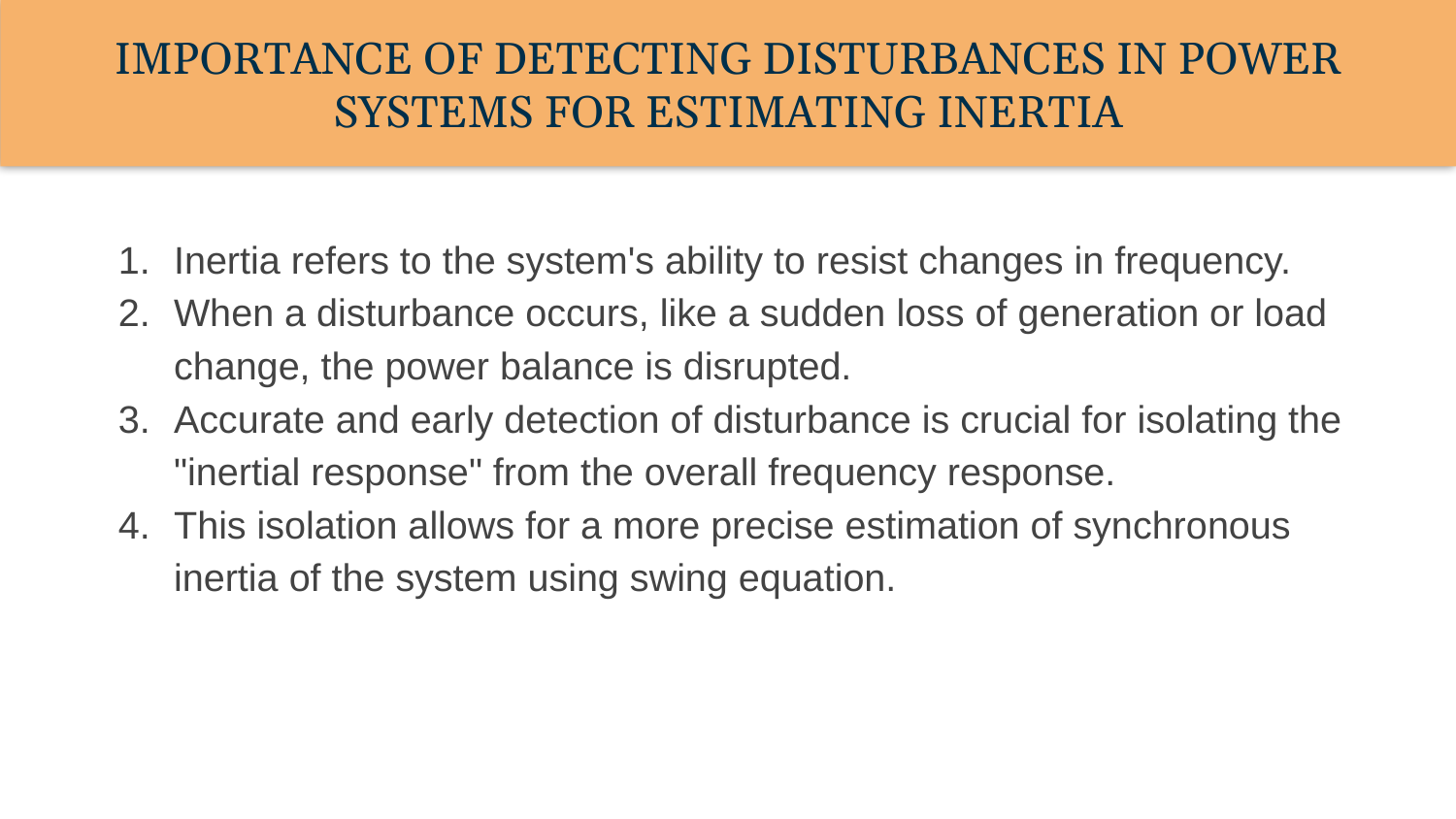

IMPORTANCE OF DETECTING DISTURBANCES IN POWER SYSTEMS FOR ESTIMATING INERTIA
Inertia refers to the system's ability to resist changes in frequency.
When a disturbance occurs, like a sudden loss of generation or load change, the power balance is disrupted.
Accurate and early detection of disturbance is crucial for isolating the "inertial response" from the overall frequency response.
This isolation allows for a more precise estimation of synchronous inertia of the system using swing equation.